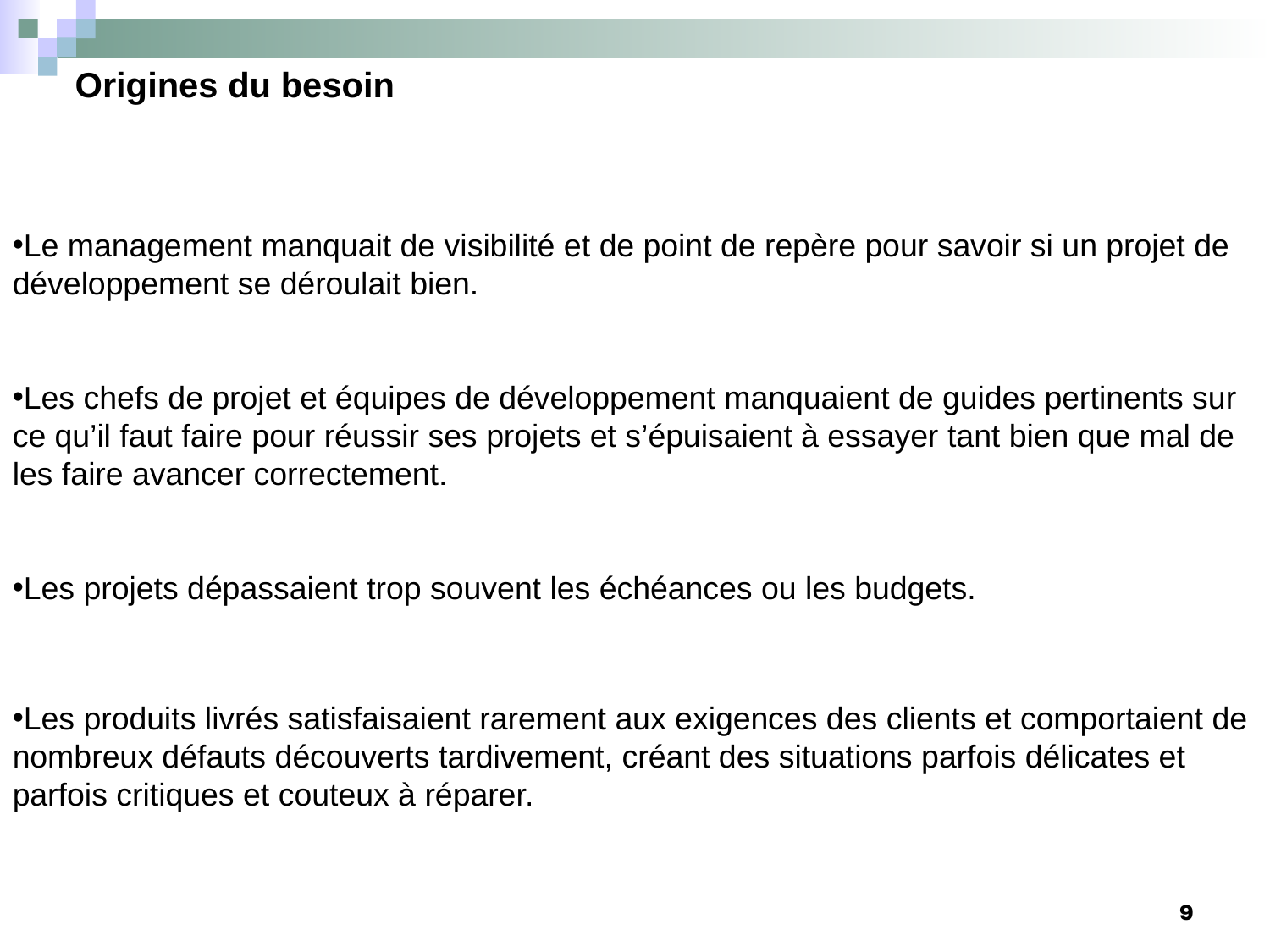

Origines du besoin

Le management manquait de visibilité et de point de repère pour savoir si un projet de développement se déroulait bien.

Les chefs de projet et équipes de développement manquaient de guides pertinents sur ce qu’il faut faire pour réussir ses projets et s’épuisaient à essayer tant bien que mal de les faire avancer correctement.

Les projets dépassaient trop souvent les échéances ou les budgets.

Les produits livrés satisfaisaient rarement aux exigences des clients et comportaient de nombreux défauts découverts tardivement, créant des situations parfois délicates et parfois critiques et couteux à réparer.
9